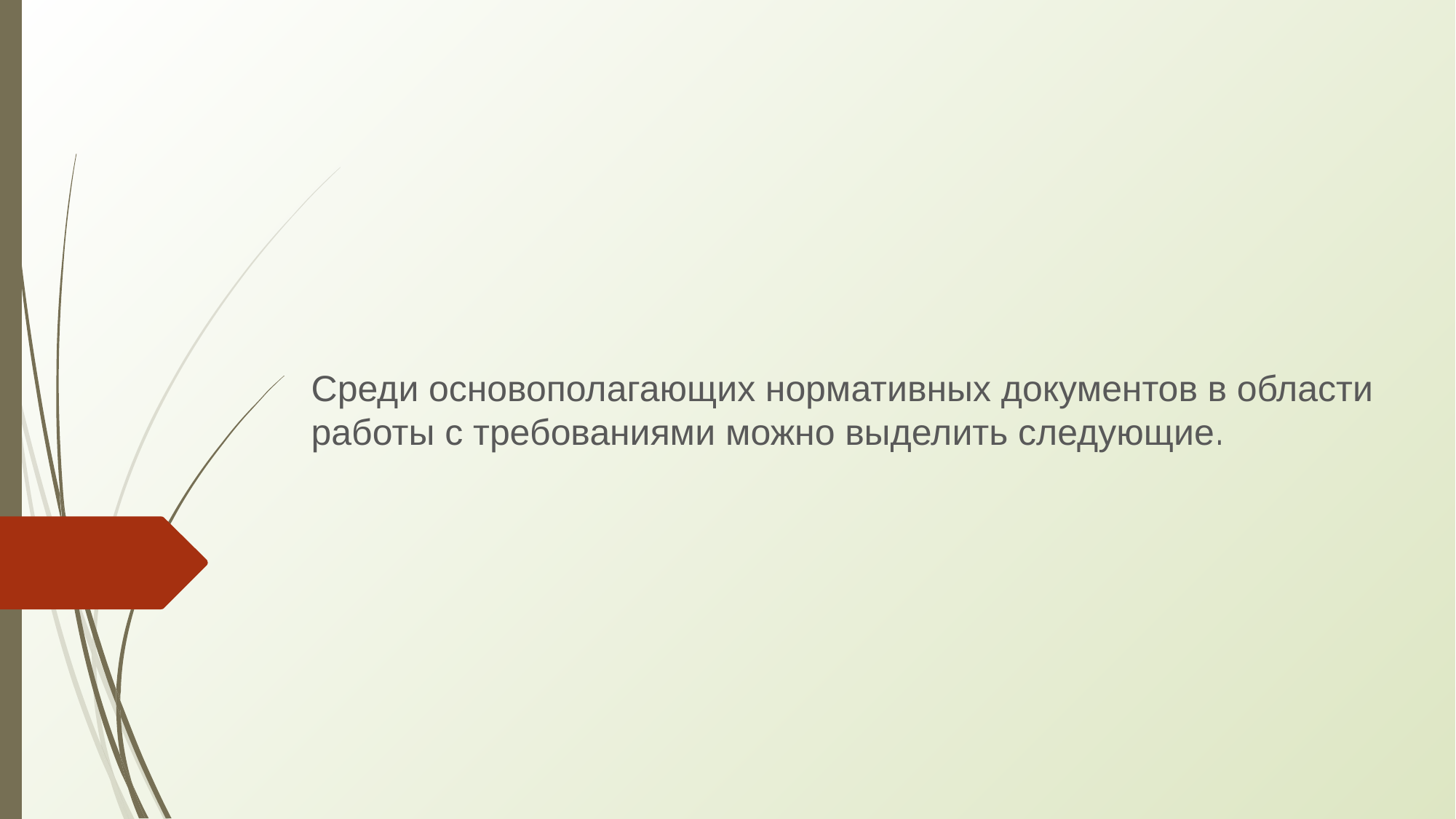

Среди основополагающих нормативных документов в области работы с требованиями можно выделить следующие.